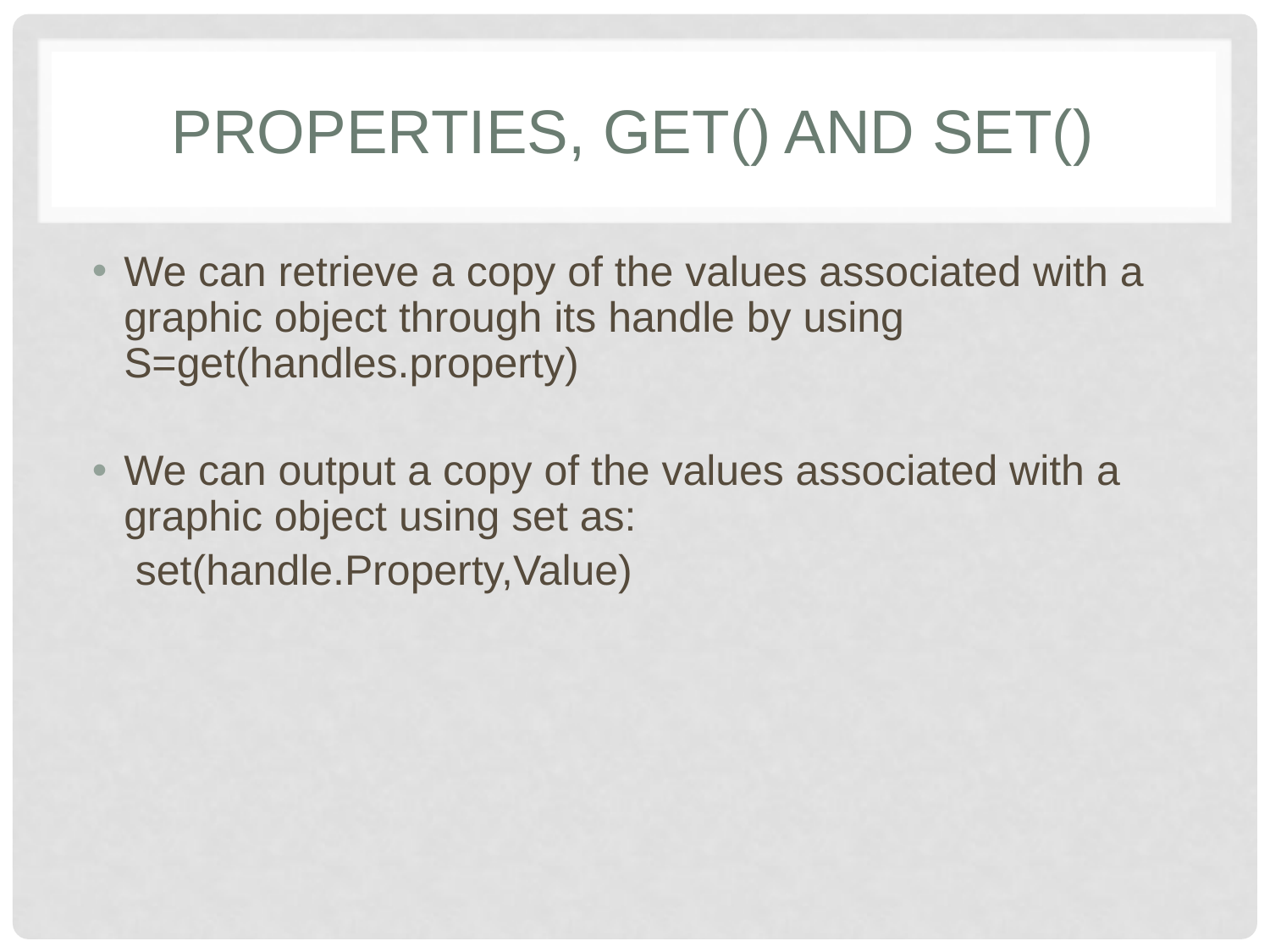

# Properties, get() and set()
We can retrieve a copy of the values associated with a graphic object through its handle by using S=get(handles.property)

We can output a copy of the values associated with a graphic object using set as:
     set(handle.Property,Value)